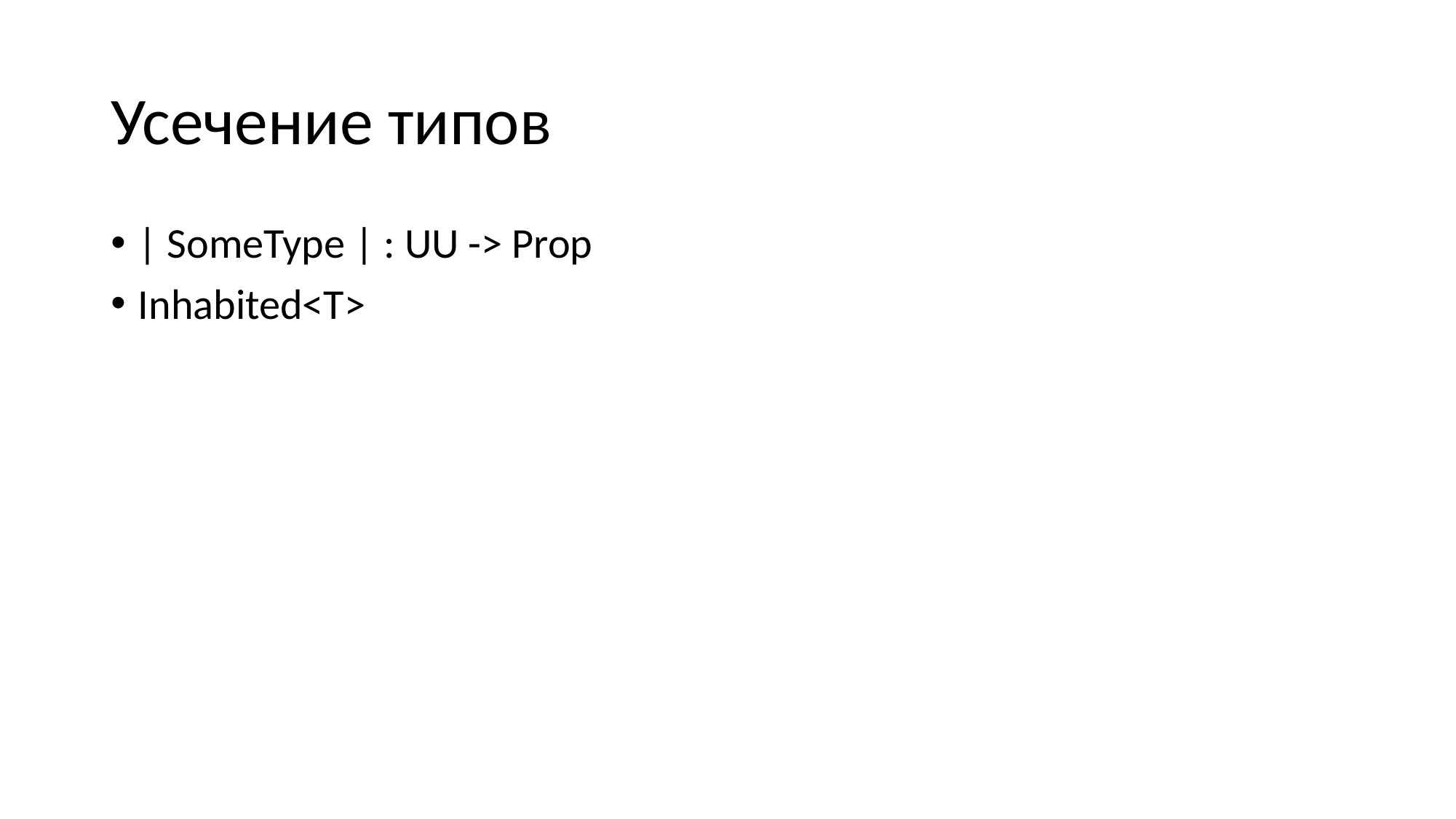

# Усечение типов
| SomeType | : UU -> Prop
Inhabited<T>